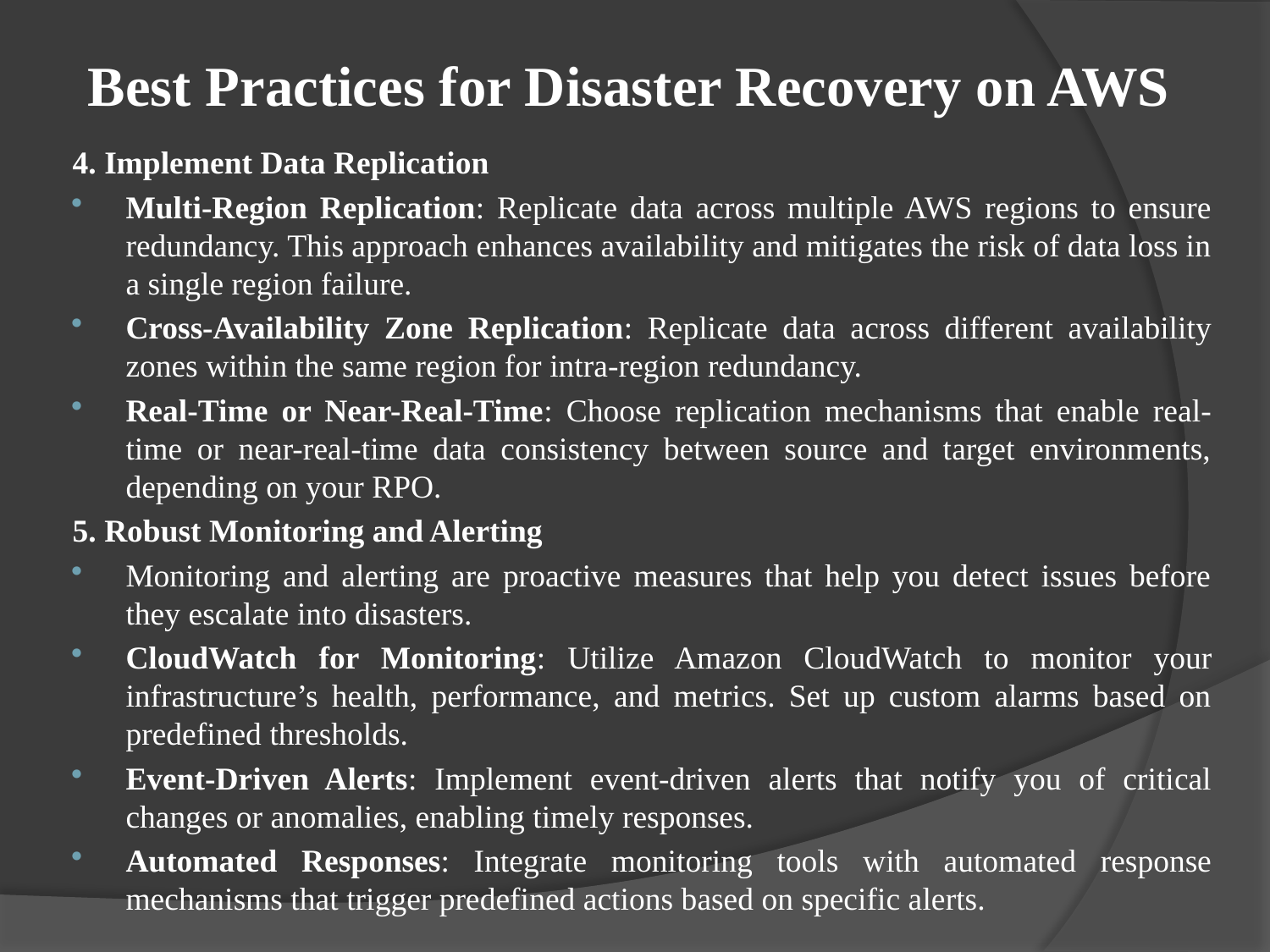

# Best Practices for Disaster Recovery on AWS
4. Implement Data Replication
Multi-Region Replication: Replicate data across multiple AWS regions to ensure redundancy. This approach enhances availability and mitigates the risk of data loss in a single region failure.
Cross-Availability Zone Replication: Replicate data across different availability zones within the same region for intra-region redundancy.
Real-Time or Near-Real-Time: Choose replication mechanisms that enable real-time or near-real-time data consistency between source and target environments, depending on your RPO.
5. Robust Monitoring and Alerting
Monitoring and alerting are proactive measures that help you detect issues before they escalate into disasters.
CloudWatch for Monitoring: Utilize Amazon CloudWatch to monitor your infrastructure’s health, performance, and metrics. Set up custom alarms based on predefined thresholds.
Event-Driven Alerts: Implement event-driven alerts that notify you of critical changes or anomalies, enabling timely responses.
Automated Responses: Integrate monitoring tools with automated response mechanisms that trigger predefined actions based on specific alerts.